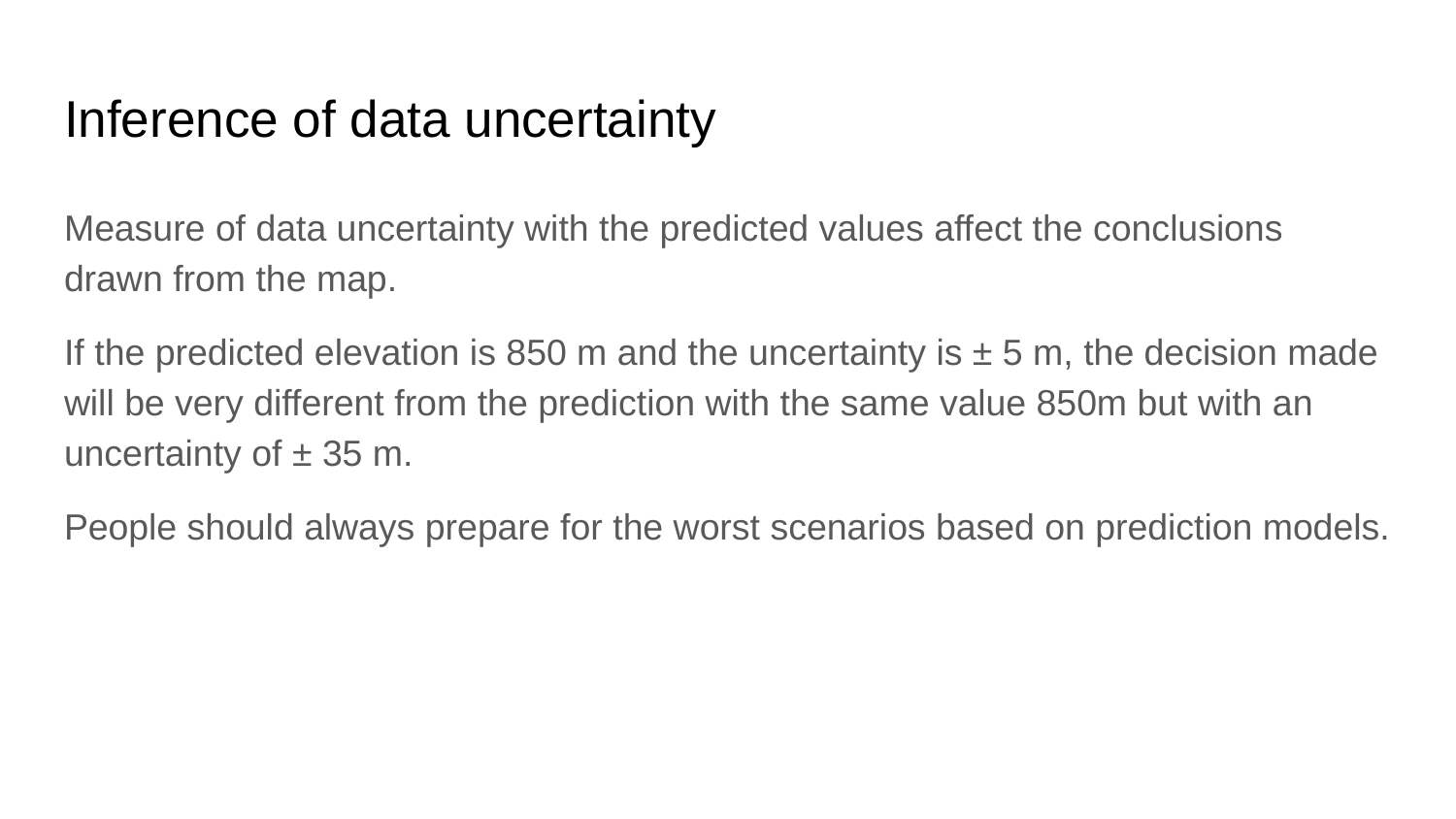

# Inference of data uncertainty
Measure of data uncertainty with the predicted values affect the conclusions drawn from the map.
If the predicted elevation is 850 m and the uncertainty is ± 5 m, the decision made will be very different from the prediction with the same value 850m but with an uncertainty of ± 35 m.
People should always prepare for the worst scenarios based on prediction models.